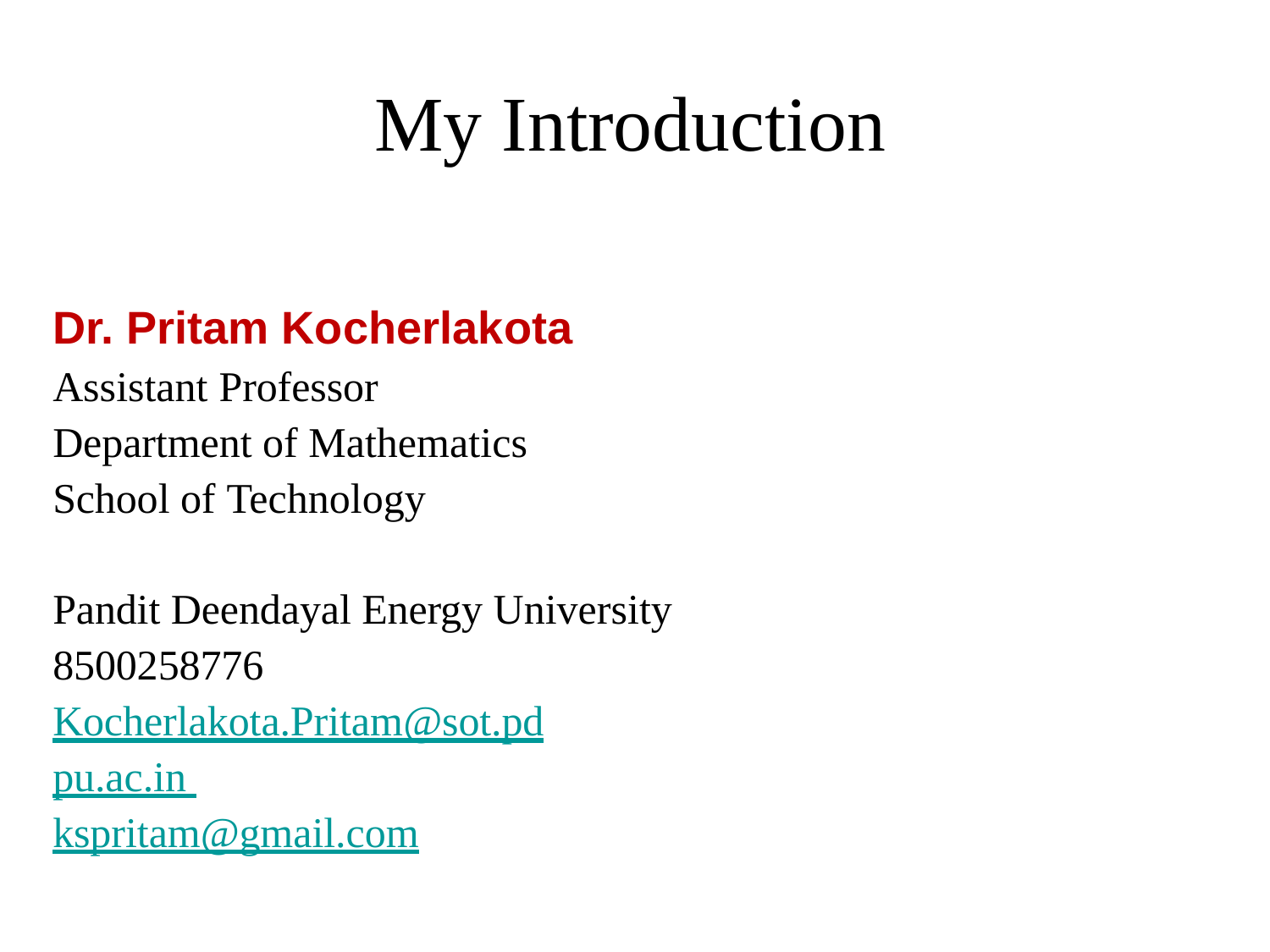

# My Introduction
Dr. Pritam Kocherlakota
Assistant Professor
Department of Mathematics
School of Technology
Pandit Deendayal Energy University
8500258776
Kocherlakota.Pritam@sot.pdpu.ac.in
kspritam@gmail.com